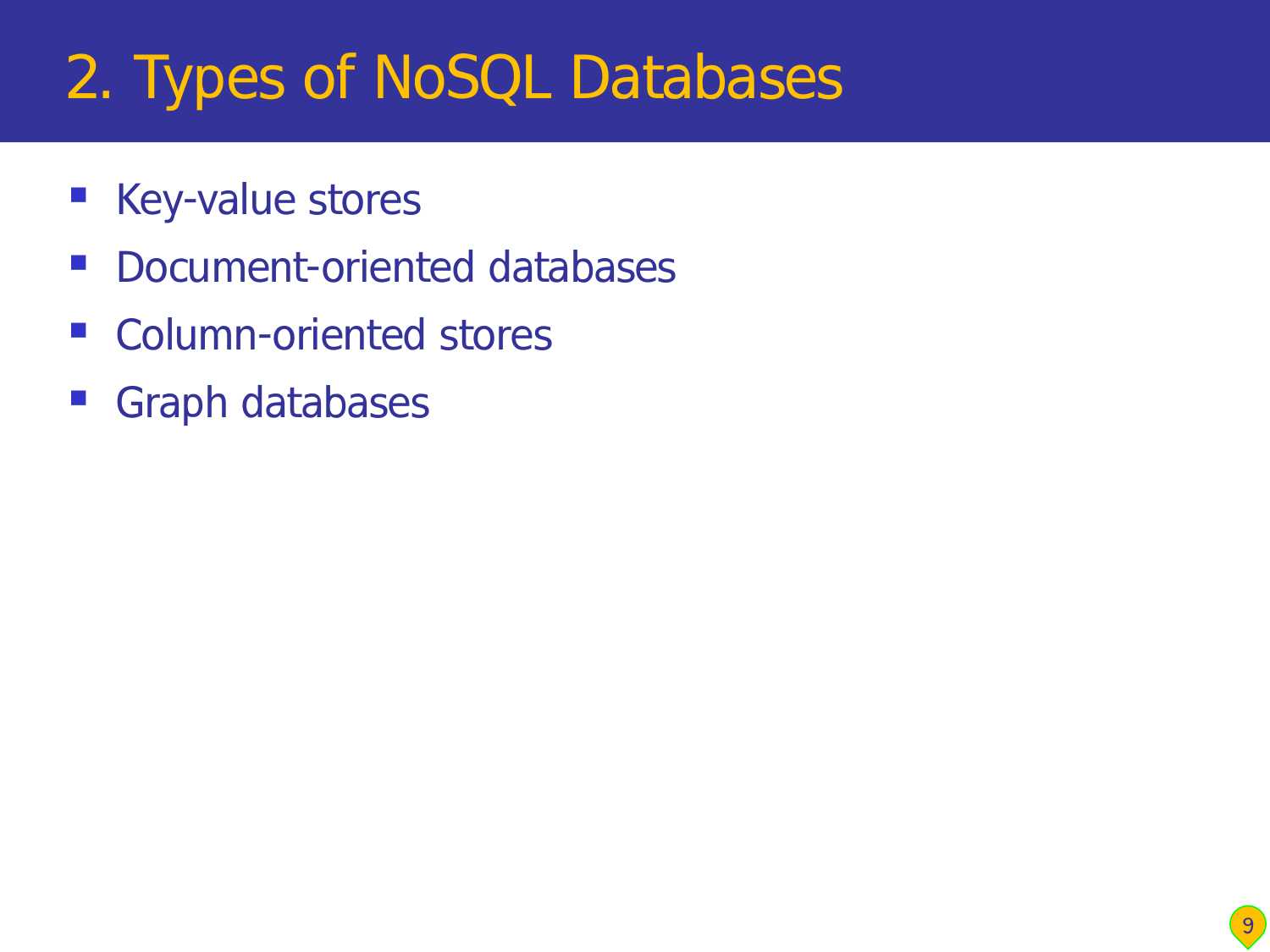

# 2. Types of NoSQL Databases
Key-value stores
Document-oriented databases
Column-oriented stores
Graph databases

9